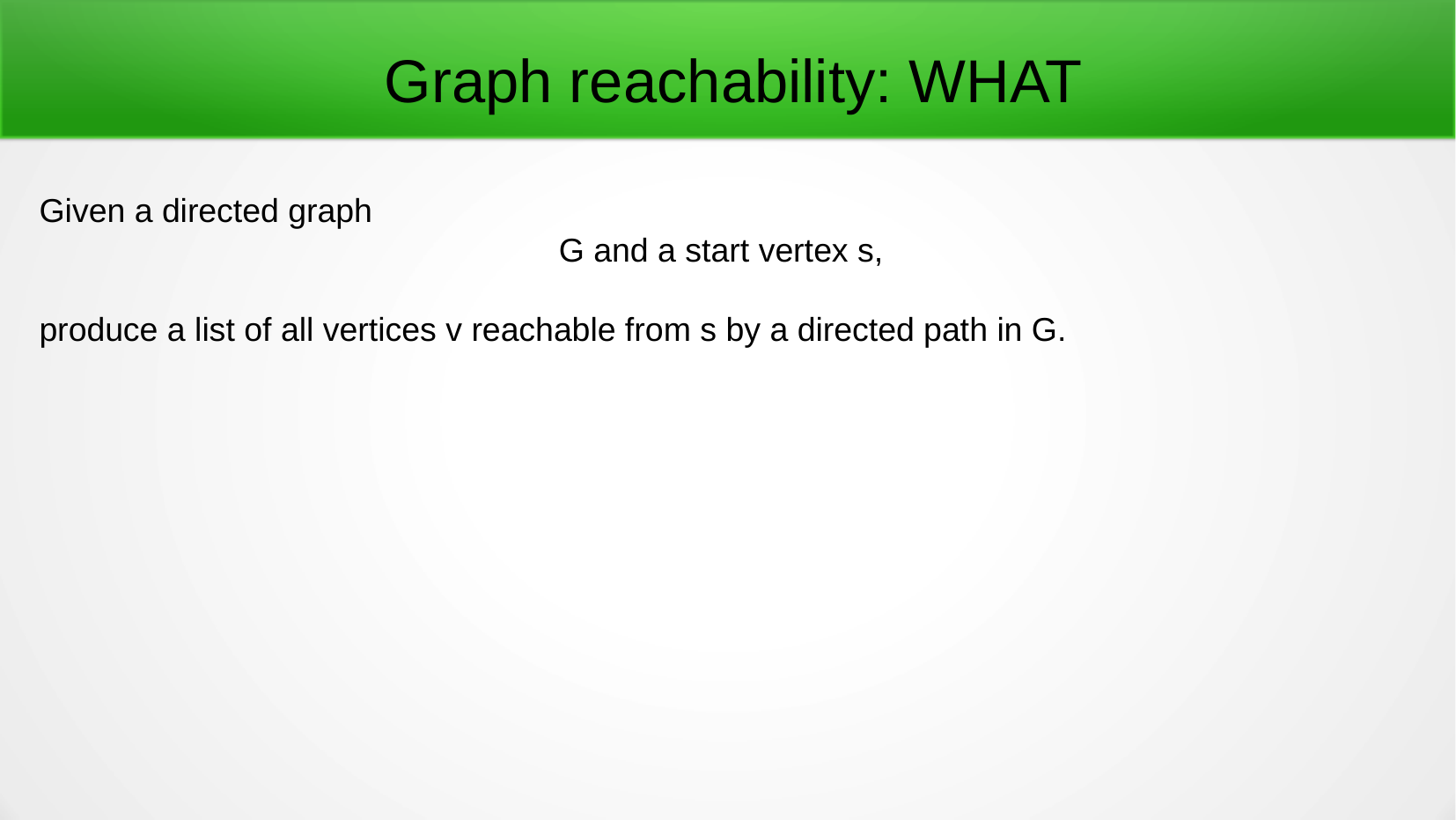

Graph reachability: WHAT
Given a directed graph
G and a start vertex s,

produce a list of all vertices v reachable from s by a directed path in G.